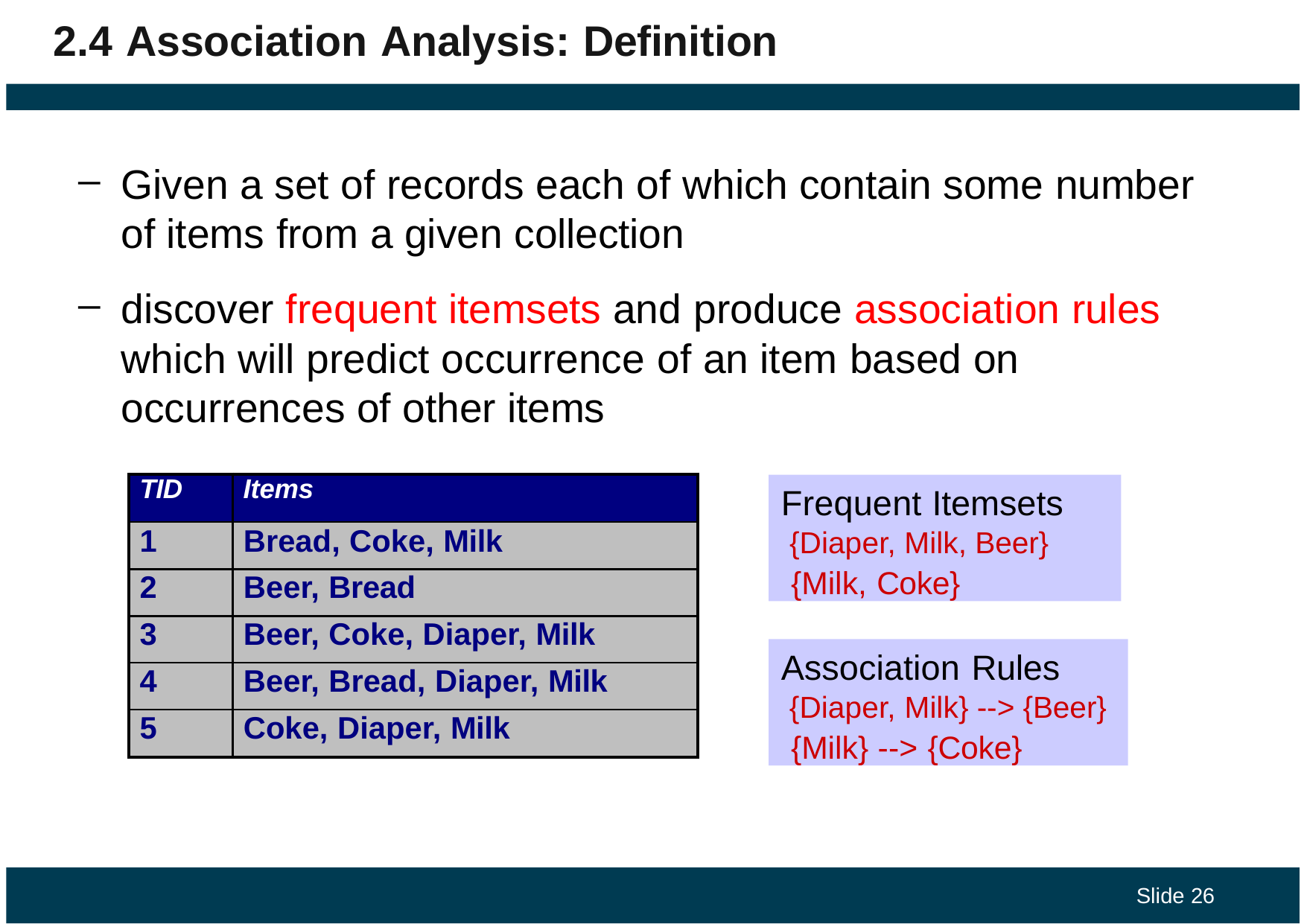

# 2.4 Association Analysis: Definition
Given a set of records each of which contain some number of items from a given collection
discover frequent itemsets and produce association rules which will predict occurrence of an item based on occurrences of other items
| TID | Items |
| --- | --- |
| 1 | Bread, Coke, Milk |
| 2 | Beer, Bread |
| 3 | Beer, Coke, Diaper, Milk |
| 4 | Beer, Bread, Diaper, Milk |
| 5 | Coke, Diaper, Milk |
Frequent Itemsets
{Diaper, Milk, Beer}
{Milk, Coke}
Frequent Itemsets
{Diaper, Milk, Beer}
{Milk, Coke}
Association Rules
{Diaper, Milk} --> {Beer}
{Milk} --> {Coke}
Association Rules
{Diaper, Milk} --> {Beer}
{Milk} --> {Coke}
Slide 26